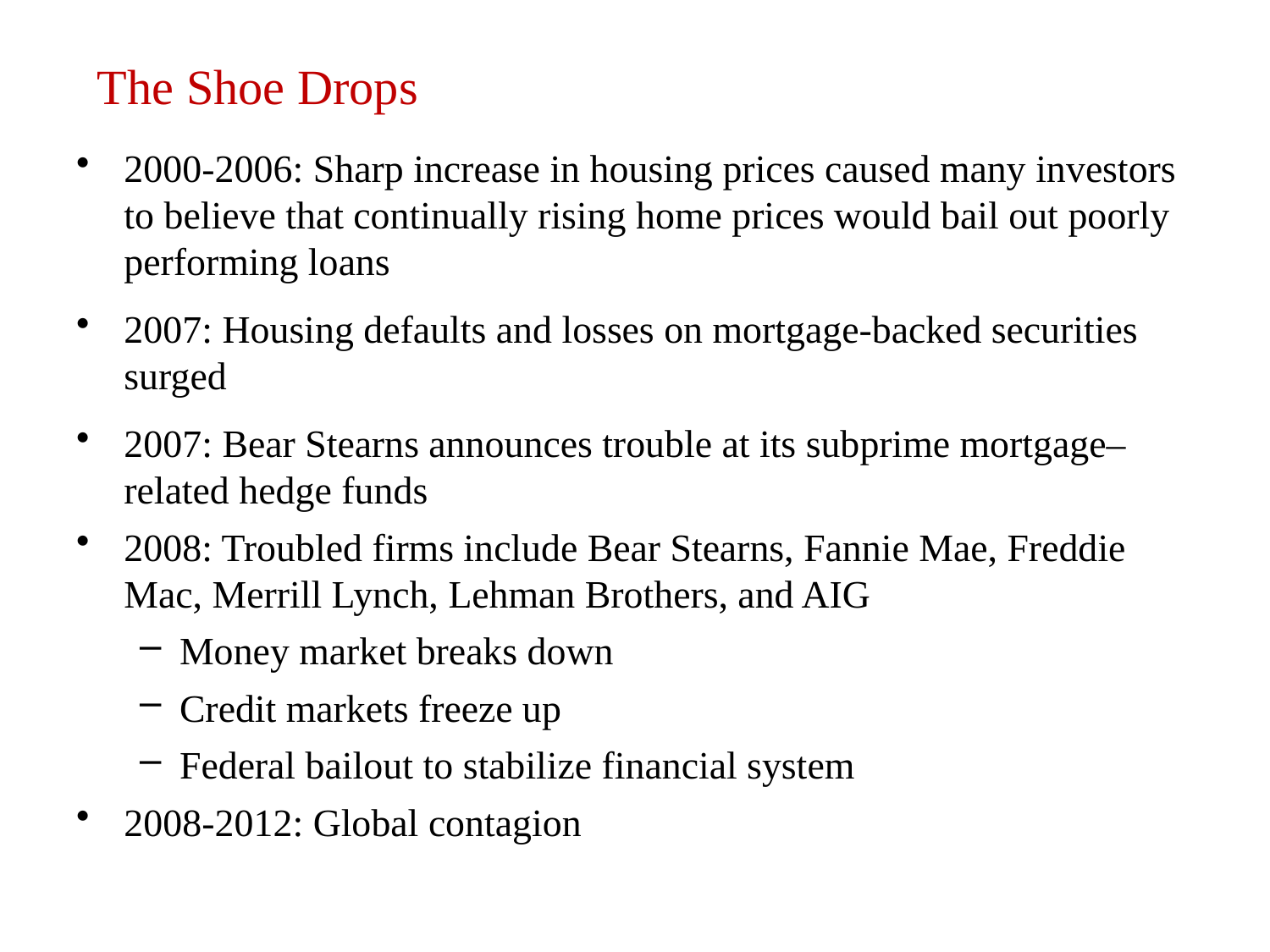

The Shoe Drops
2000-2006: Sharp increase in housing prices caused many investors to believe that continually rising home prices would bail out poorly performing loans
2007: Housing defaults and losses on mortgage-backed securities surged
2007: Bear Stearns announces trouble at its subprime mortgage–related hedge funds
2008: Troubled firms include Bear Stearns, Fannie Mae, Freddie Mac, Merrill Lynch, Lehman Brothers, and AIG
Money market breaks down
Credit markets freeze up
Federal bailout to stabilize financial system
2008-2012: Global contagion